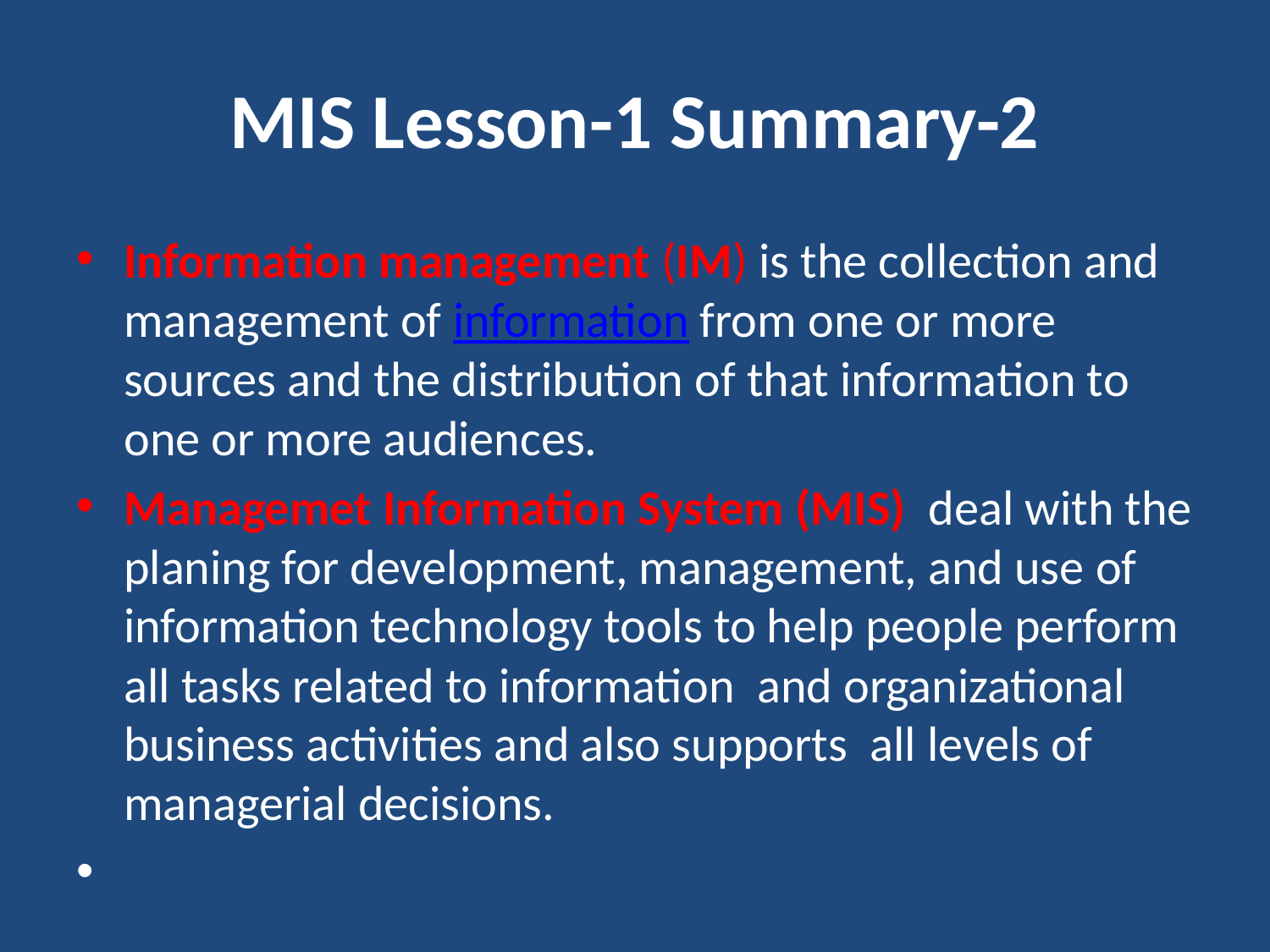

# MIS Lesson-1 Summary-2
Information management (IM) is the collection and management of information from one or more sources and the distribution of that information to one or more audiences.
Managemet Information System (MIS)  deal with the planing for development, management, and use of information technology tools to help people perform all tasks related to information  and organizational business activities and also supports  all levels of managerial decisions.